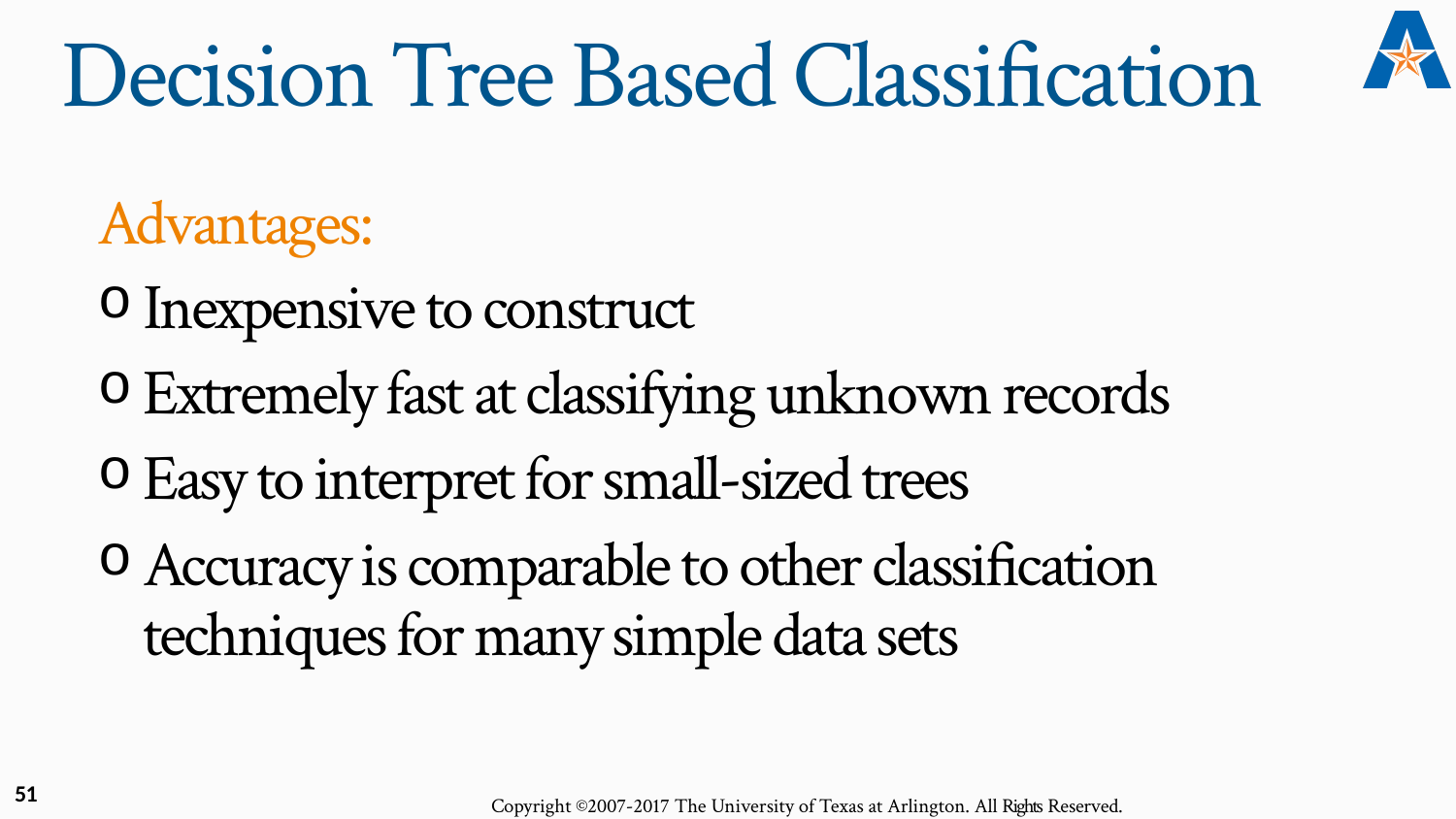

# Decision Tree Based Classification
Advantages:
Inexpensive to construct
Extremely fast at classifying unknown records
Easy to interpret for small-sized trees
Accuracy is comparable to other classification techniques for many simple data sets
51
Copyright ©2007-2017 The University of Texas at Arlington. All Rights Reserved.